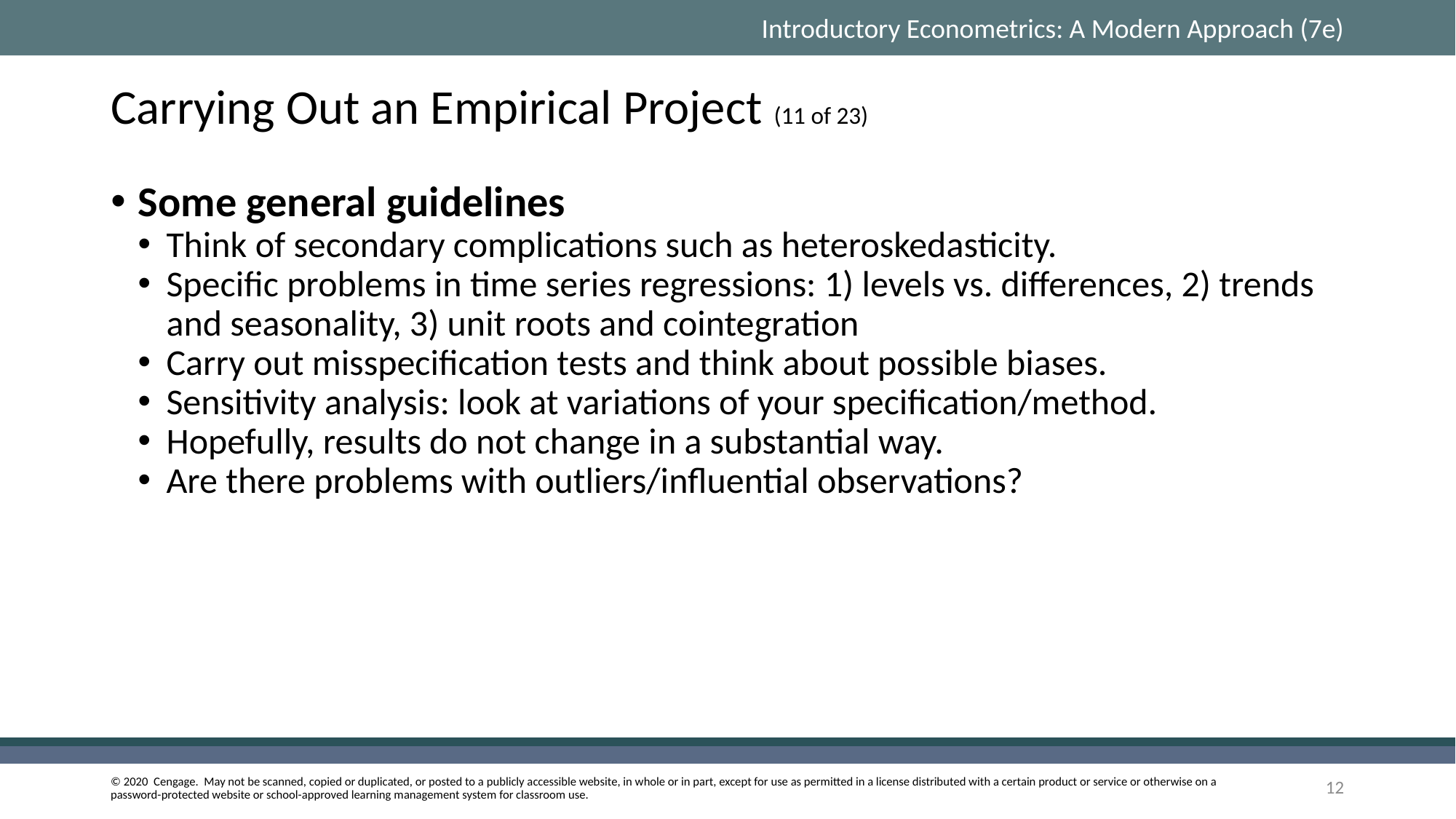

# Carrying Out an Empirical Project (11 of 23)
Some general guidelines
Think of secondary complications such as heteroskedasticity.
Specific problems in time series regressions: 1) levels vs. differences, 2) trends and seasonality, 3) unit roots and cointegration
Carry out misspecification tests and think about possible biases.
Sensitivity analysis: look at variations of your specification/method.
Hopefully, results do not change in a substantial way.
Are there problems with outliers/influential observations?

12